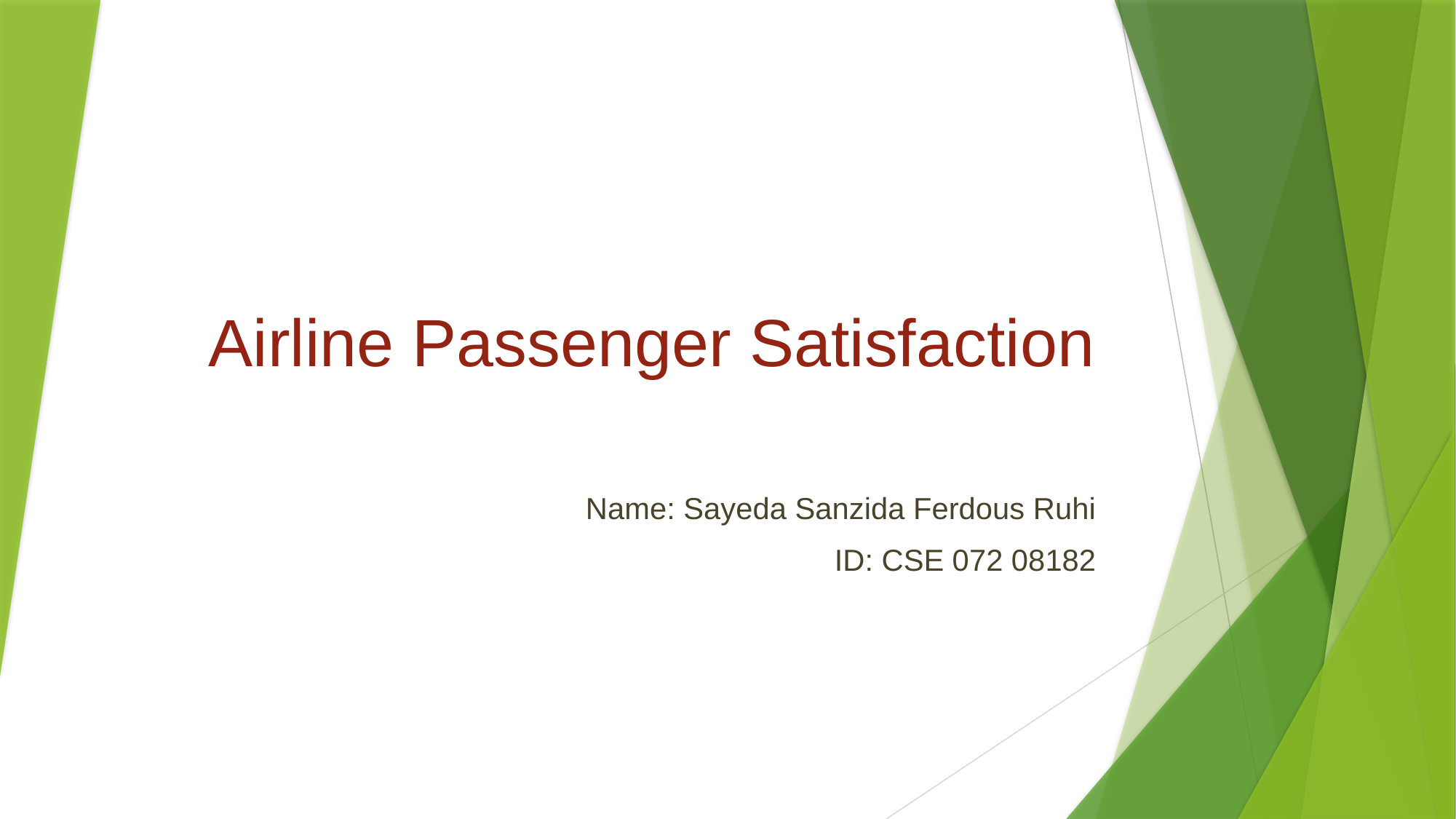

# Airline Passenger Satisfaction
Name: Sayeda Sanzida Ferdous Ruhi
ID: CSE 072 08182